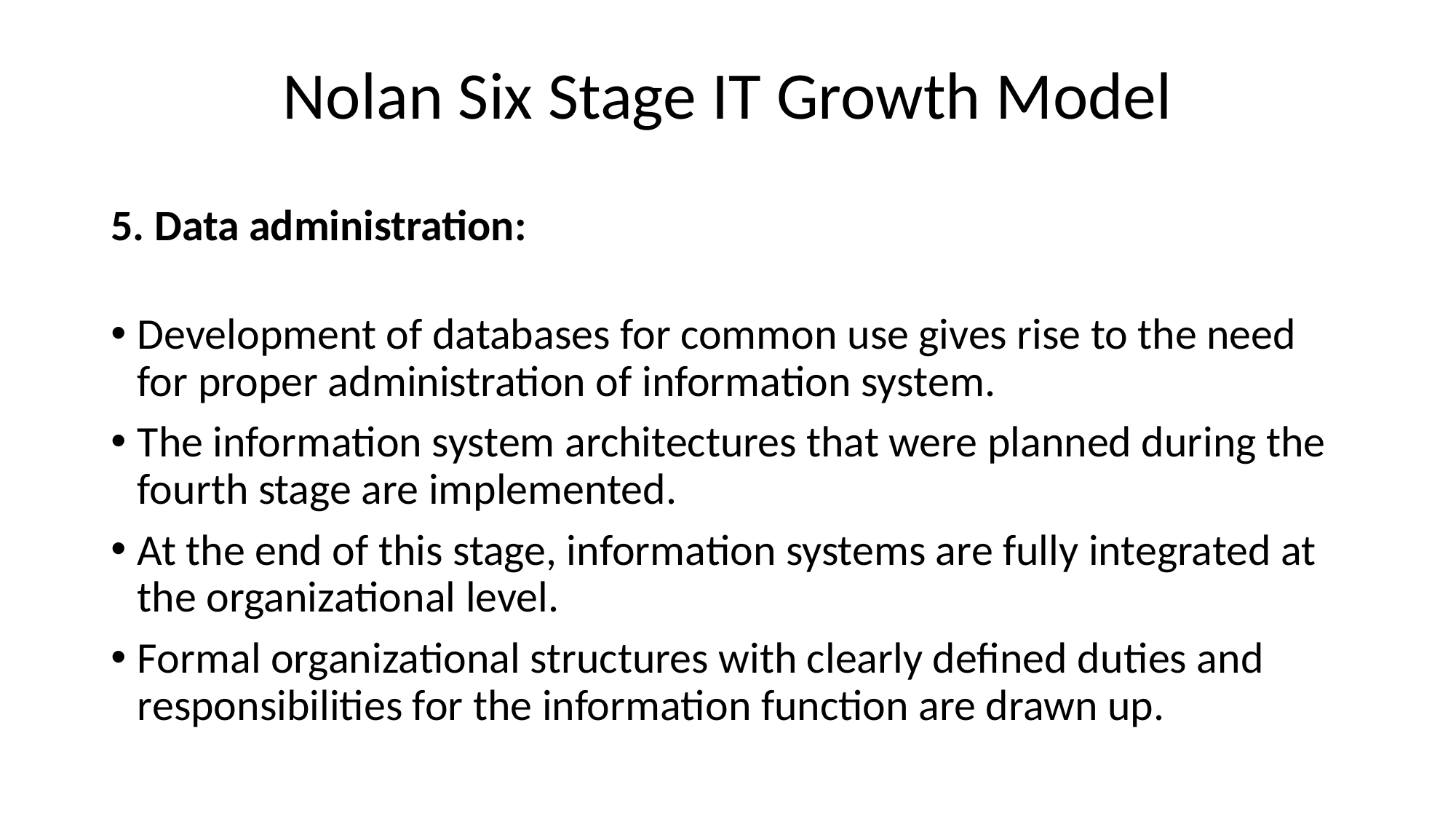

# Nolan Six Stage IT Growth Model

5. Data administration:
Development of databases for common use gives rise to the need for proper administration of information sys­tem.
The information system architectures that were planned dur­ing the fourth stage are implemented.
At the end of this stage, in­formation systems are fully integrated at the organizational level.
Formal organizational structures with clearly defined du­ties and responsibilities for the information function are drawn up.